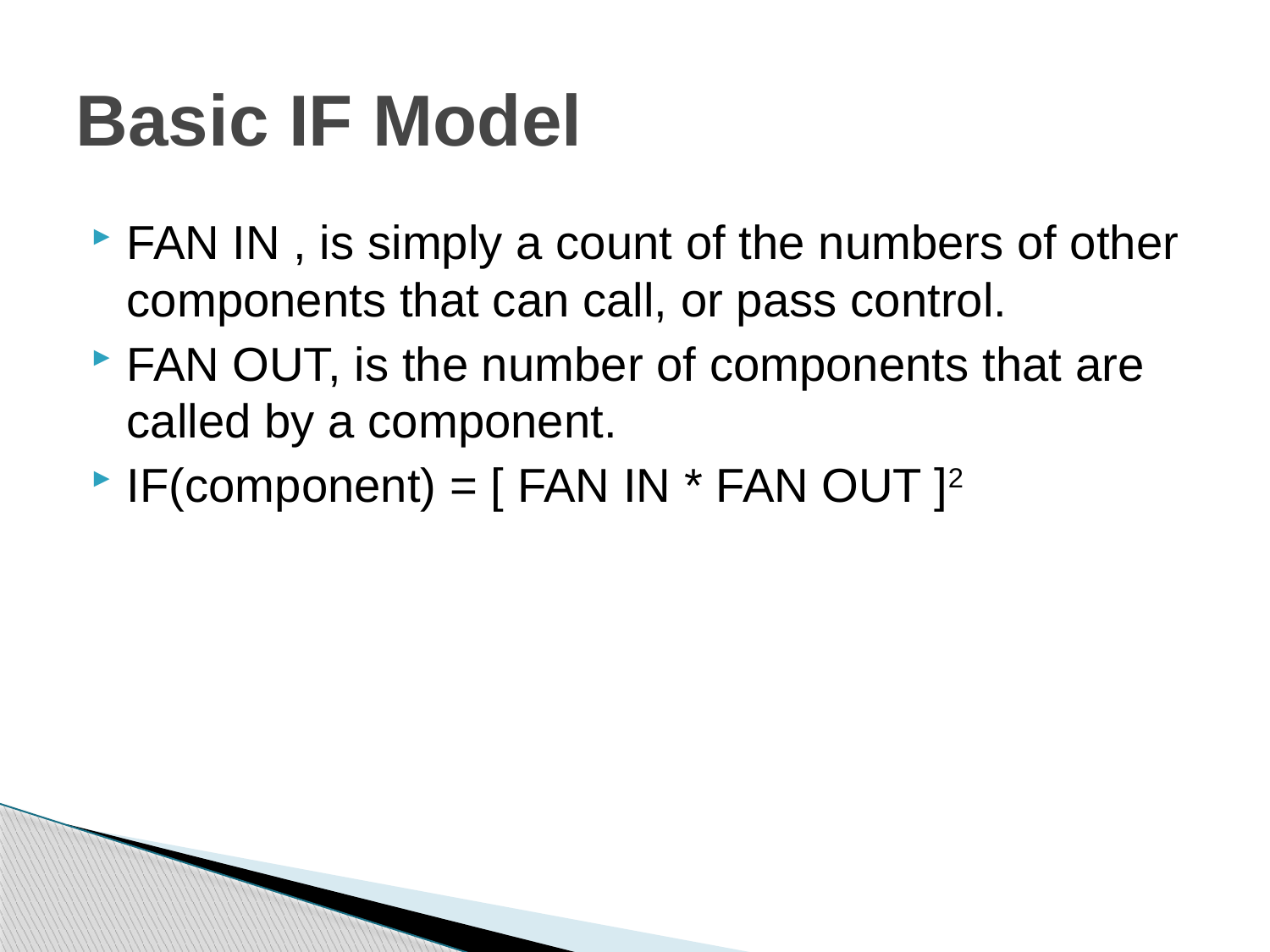

# Basic IF Model
FAN IN , is simply a count of the numbers of other components that can call, or pass control.
FAN OUT, is the number of components that are called by a component.
IF(component) = [ FAN IN * FAN OUT ]2